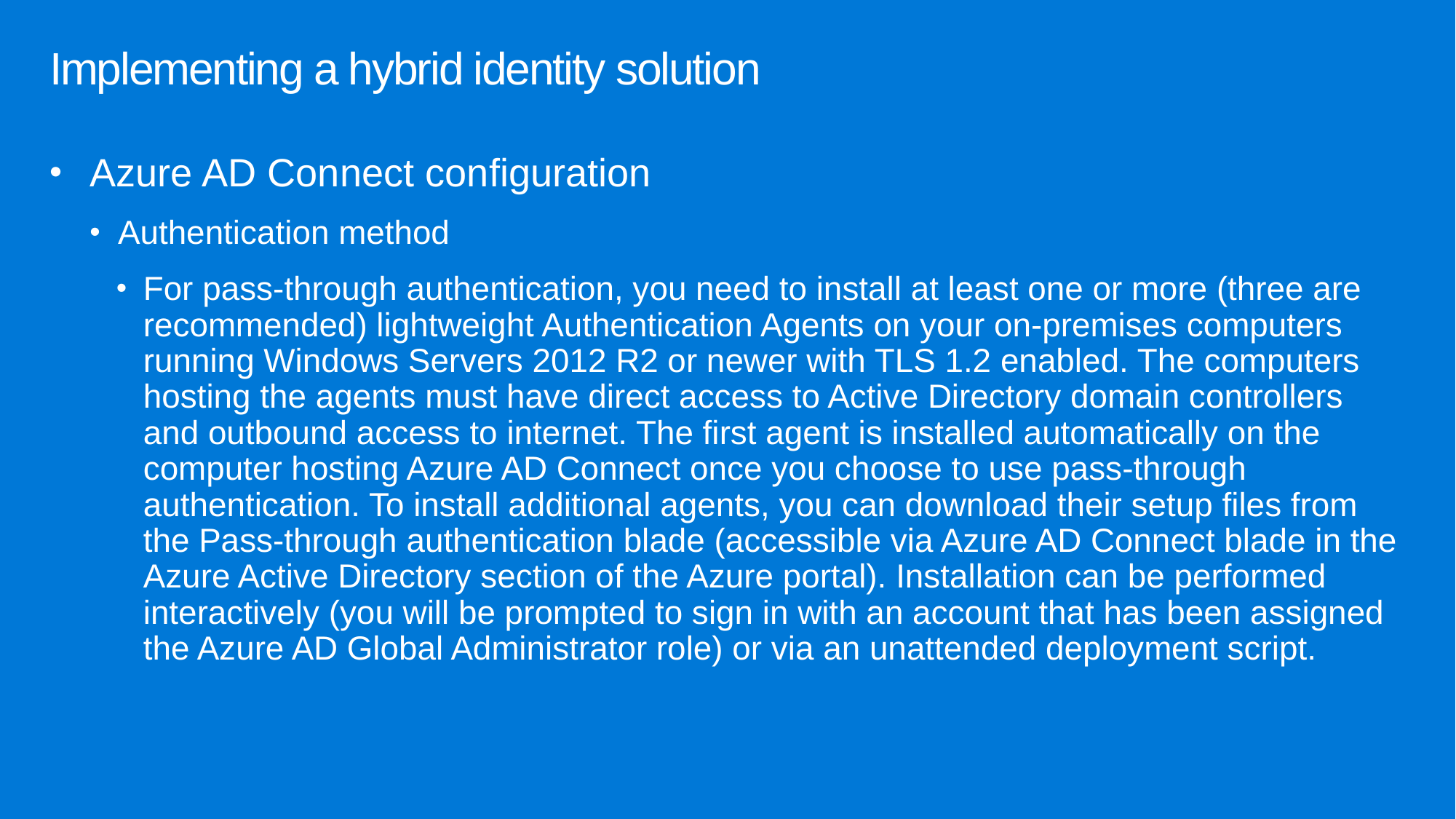

# Implementing a hybrid identity solution
Azure AD Connect configuration
Authentication method
For pass-through authentication, you need to install at least one or more (three are recommended) lightweight Authentication Agents on your on-premises computers running Windows Servers 2012 R2 or newer with TLS 1.2 enabled. The computers hosting the agents must have direct access to Active Directory domain controllers and outbound access to internet. The first agent is installed automatically on the computer hosting Azure AD Connect once you choose to use pass-through authentication. To install additional agents, you can download their setup files from the Pass-through authentication blade (accessible via Azure AD Connect blade in the Azure Active Directory section of the Azure portal). Installation can be performed interactively (you will be prompted to sign in with an account that has been assigned the Azure AD Global Administrator role) or via an unattended deployment script.